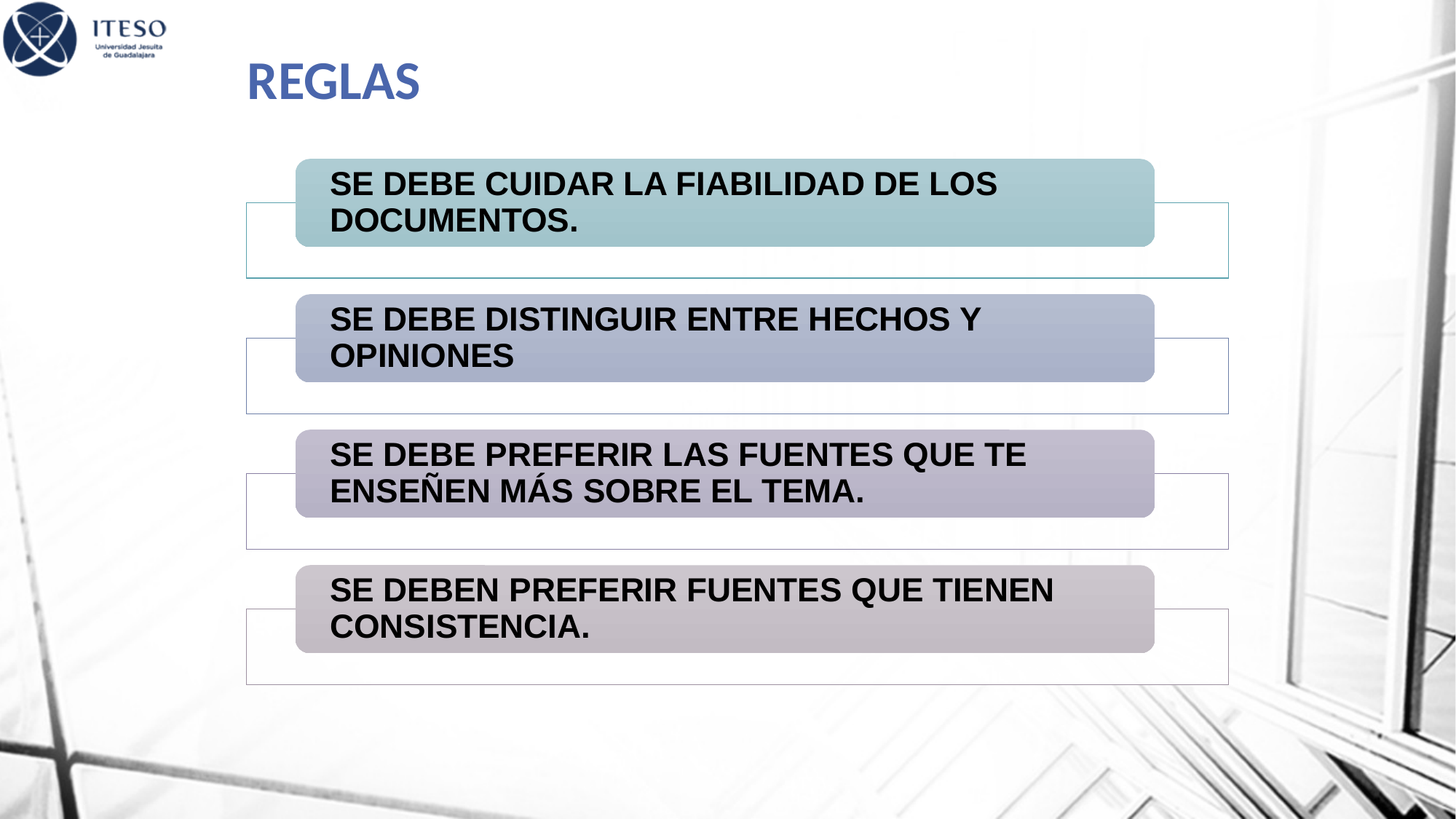

# REGLAS
SE DEBE CUIDAR LA FIABILIDAD DE LOS DOCUMENTOS.
SE DEBE DISTINGUIR ENTRE HECHOS Y OPINIONES
SE DEBE PREFERIR LAS FUENTES QUE TE ENSEÑEN MÁS SOBRE EL TEMA.
SE DEBEN PREFERIR FUENTES QUE TIENEN CONSISTENCIA.